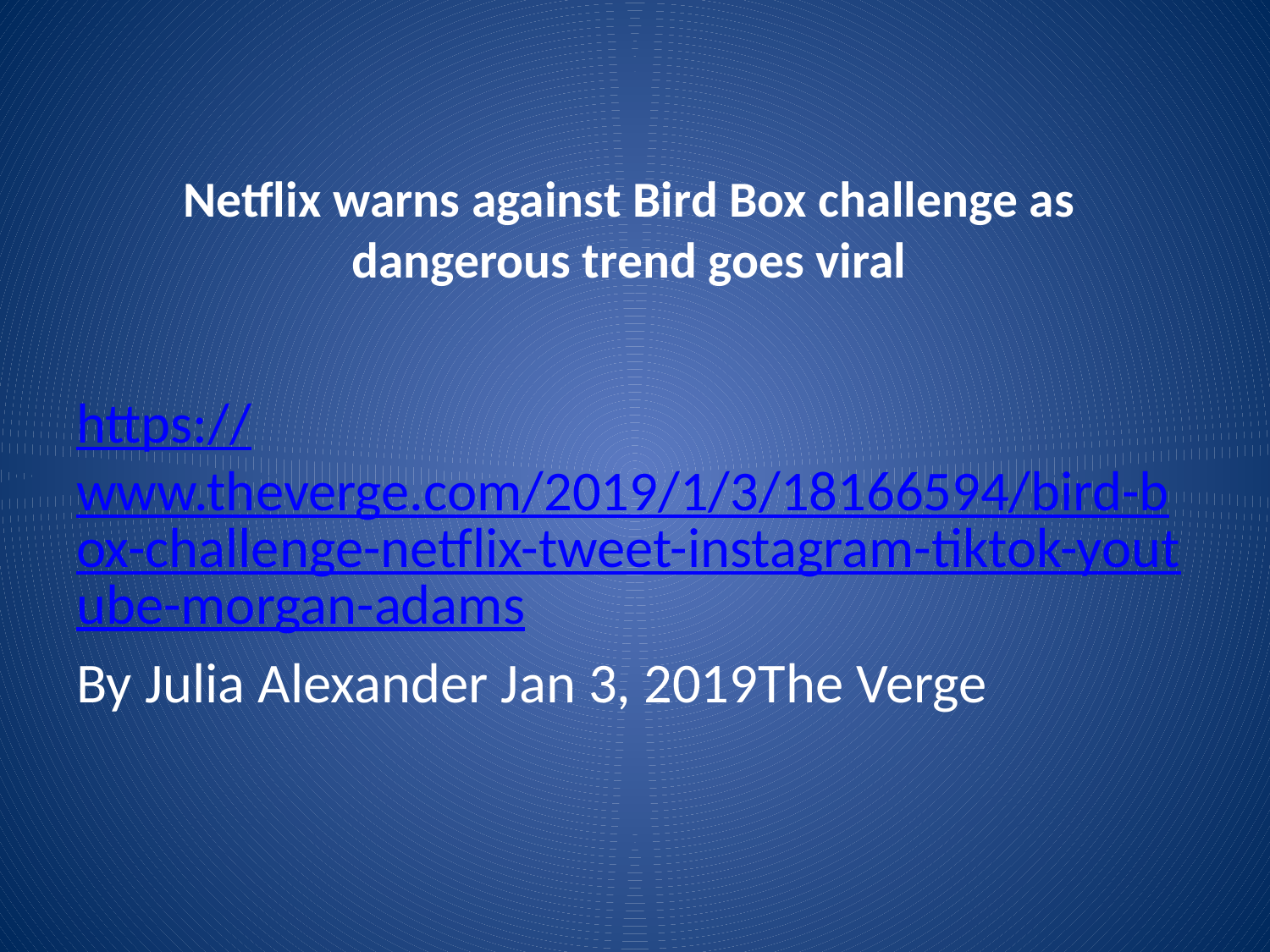

# Netflix warns against Bird Box challenge as dangerous trend goes viral

https://www.theverge.com/2019/1/3/18166594/bird-box-challenge-netflix-tweet-instagram-tiktok-youtube-morgan-adams
By Julia Alexander Jan 3, 2019
The Verge